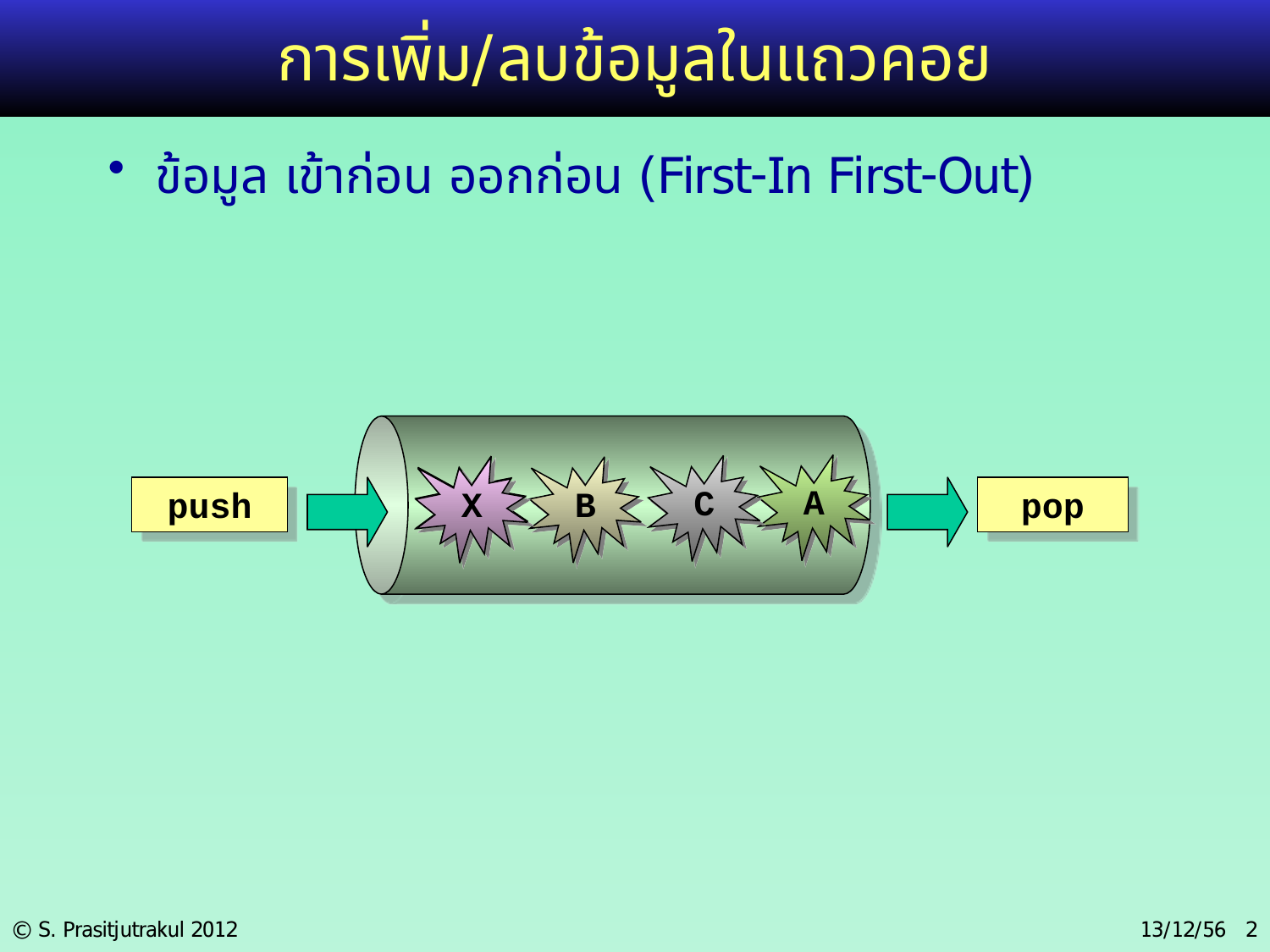

# การเพิ่ม/ลบข้อมูลในแถวคอย
ข้อมูล เข้าก่อน ออกก่อน (First-In First-Out)

A

C

A

B

X

push

pop